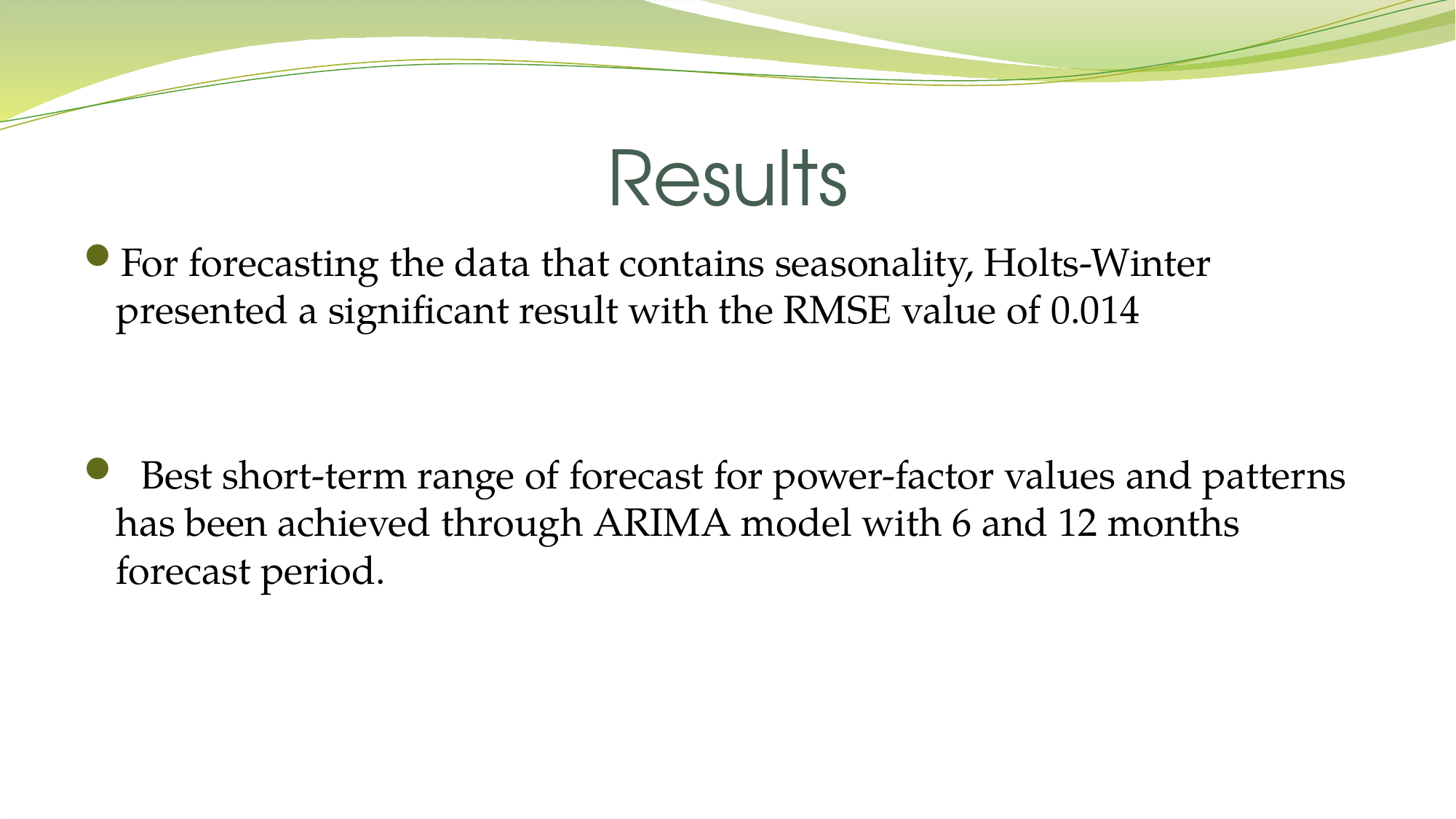

# Results
For forecasting the data that contains seasonality, Holts-Winter presented a significant result with the RMSE value of 0.014

  Best short-term range of forecast for power-factor values and patterns has been achieved through ARIMA model with 6 and 12 months forecast period.